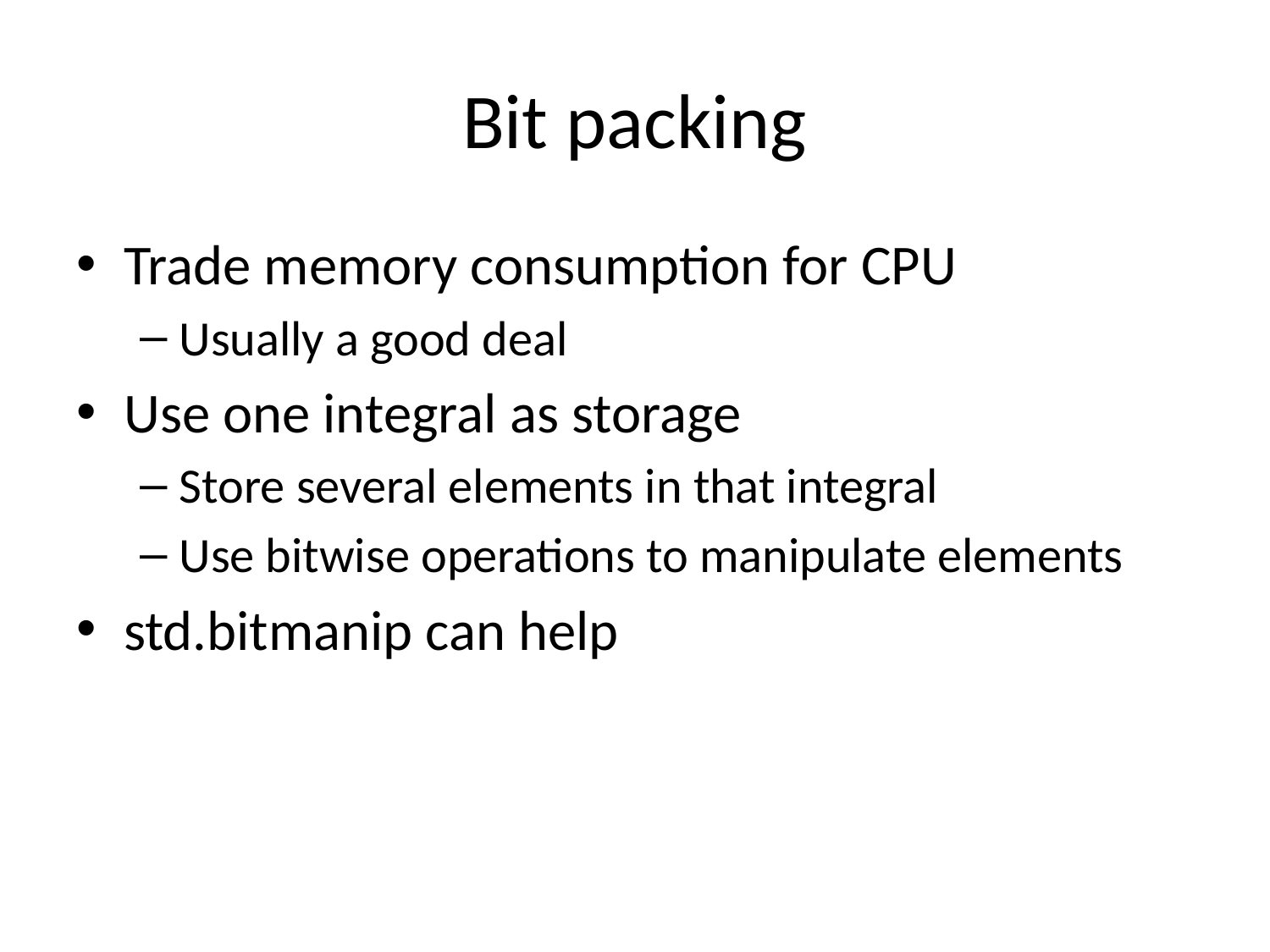

# Bit packing
Trade memory consumption for CPU
Usually a good deal
Use one integral as storage
Store several elements in that integral
Use bitwise operations to manipulate elements
std.bitmanip can help